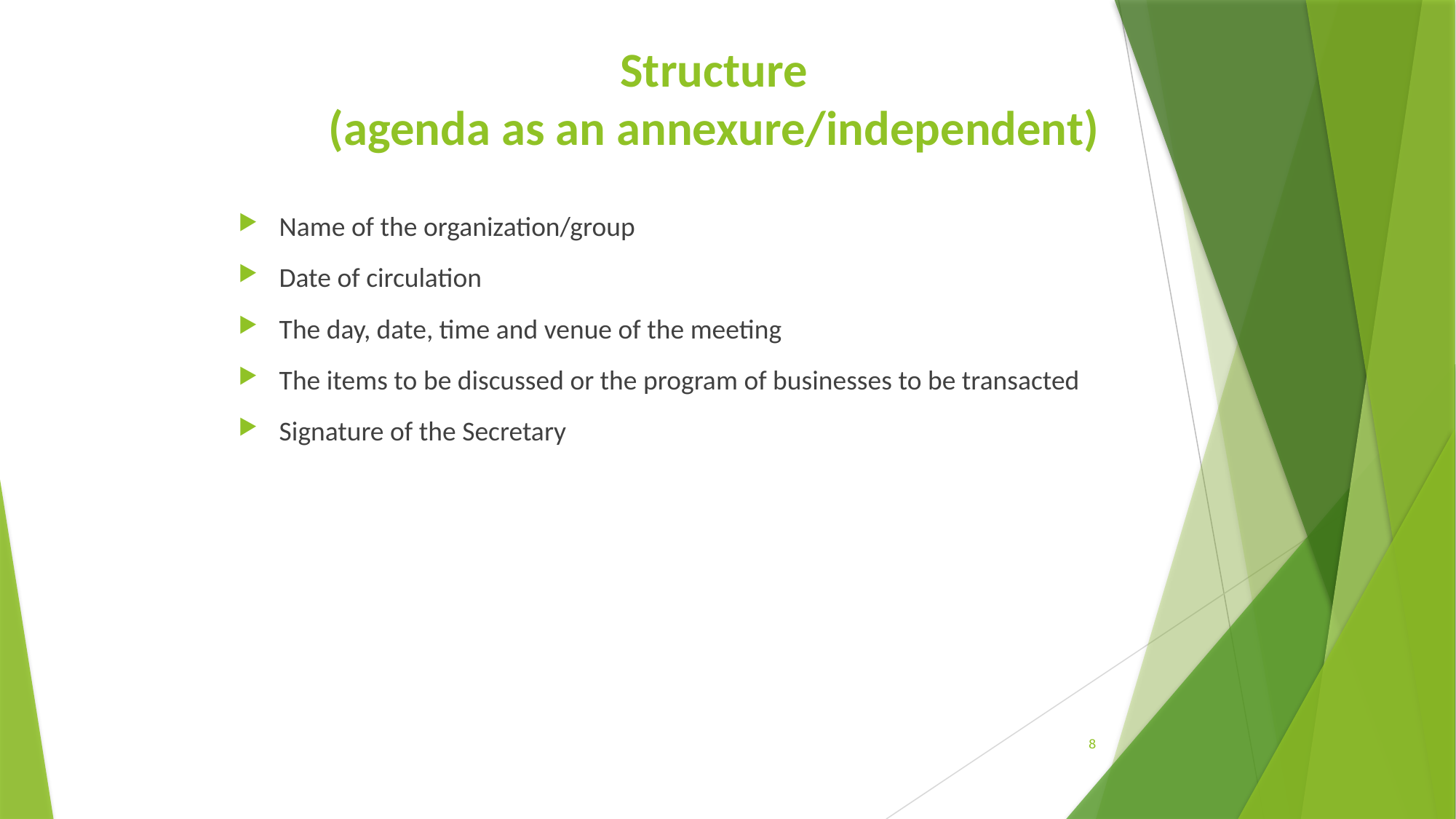

# Structure (agenda as an annexure/independent)
Name of the organization/group
Date of circulation
The day, date, time and venue of the meeting
The items to be discussed or the program of businesses to be transacted
Signature of the Secretary
8